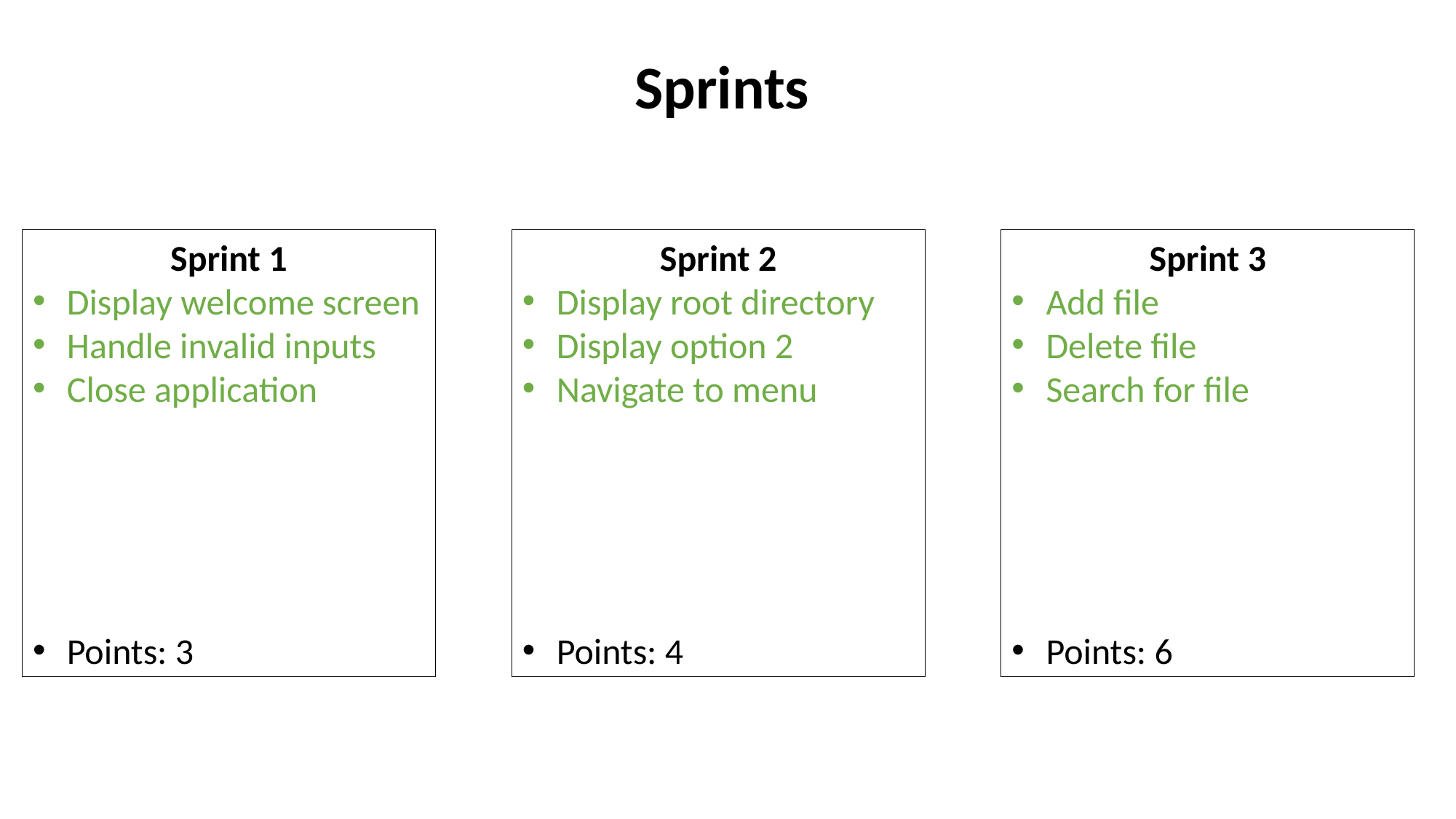

Sprints
Sprint 1
Display welcome screen
Handle invalid inputs
Close application

Points: 3
Sprint 2
Display root directory
Display option 2
Navigate to menu

Points: 4
Sprint 3
Add file
Delete file
Search for file

Points: 6